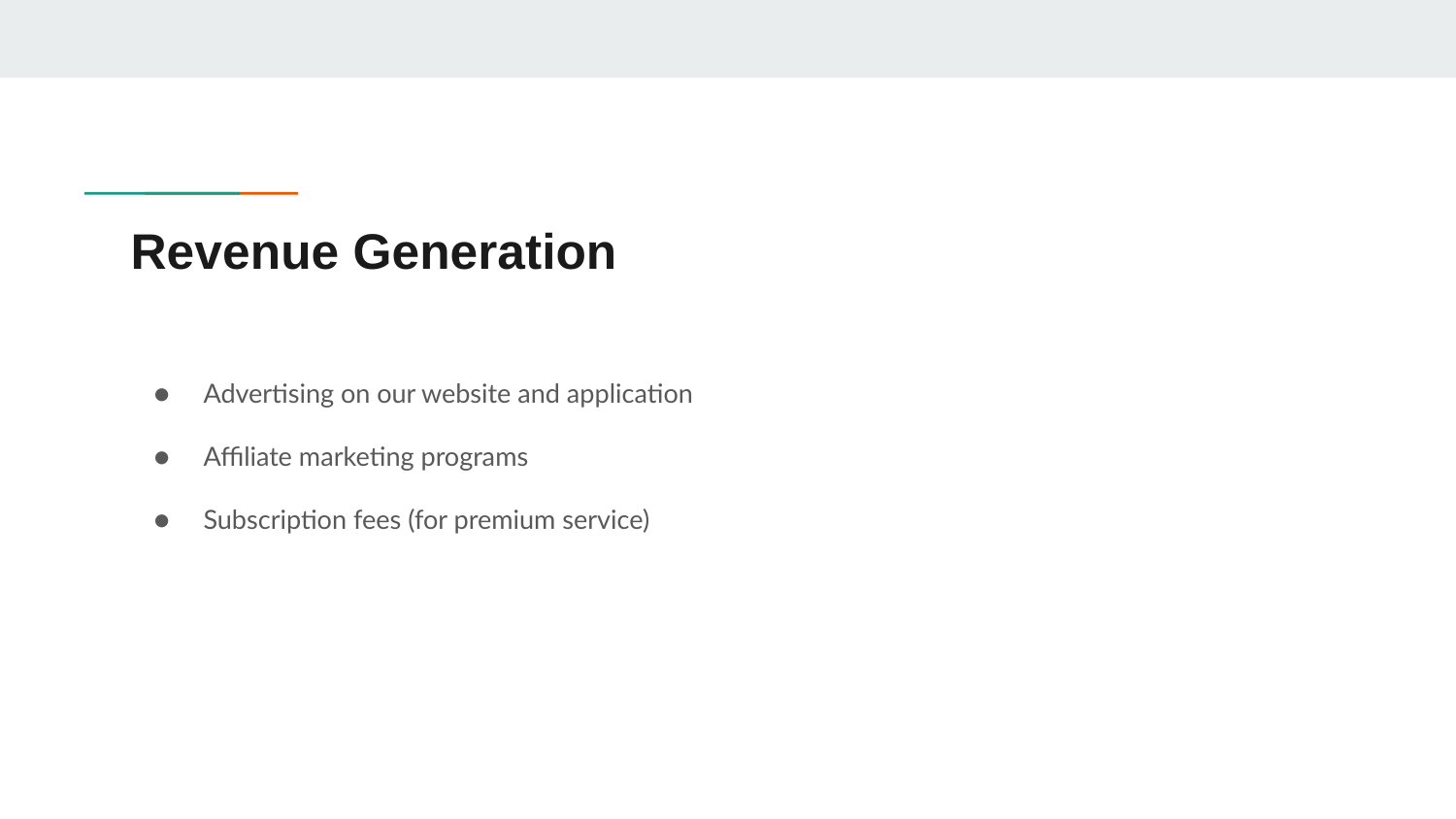

# Revenue Generation
Advertising on our website and application
Affiliate marketing programs
Subscription fees (for premium service)